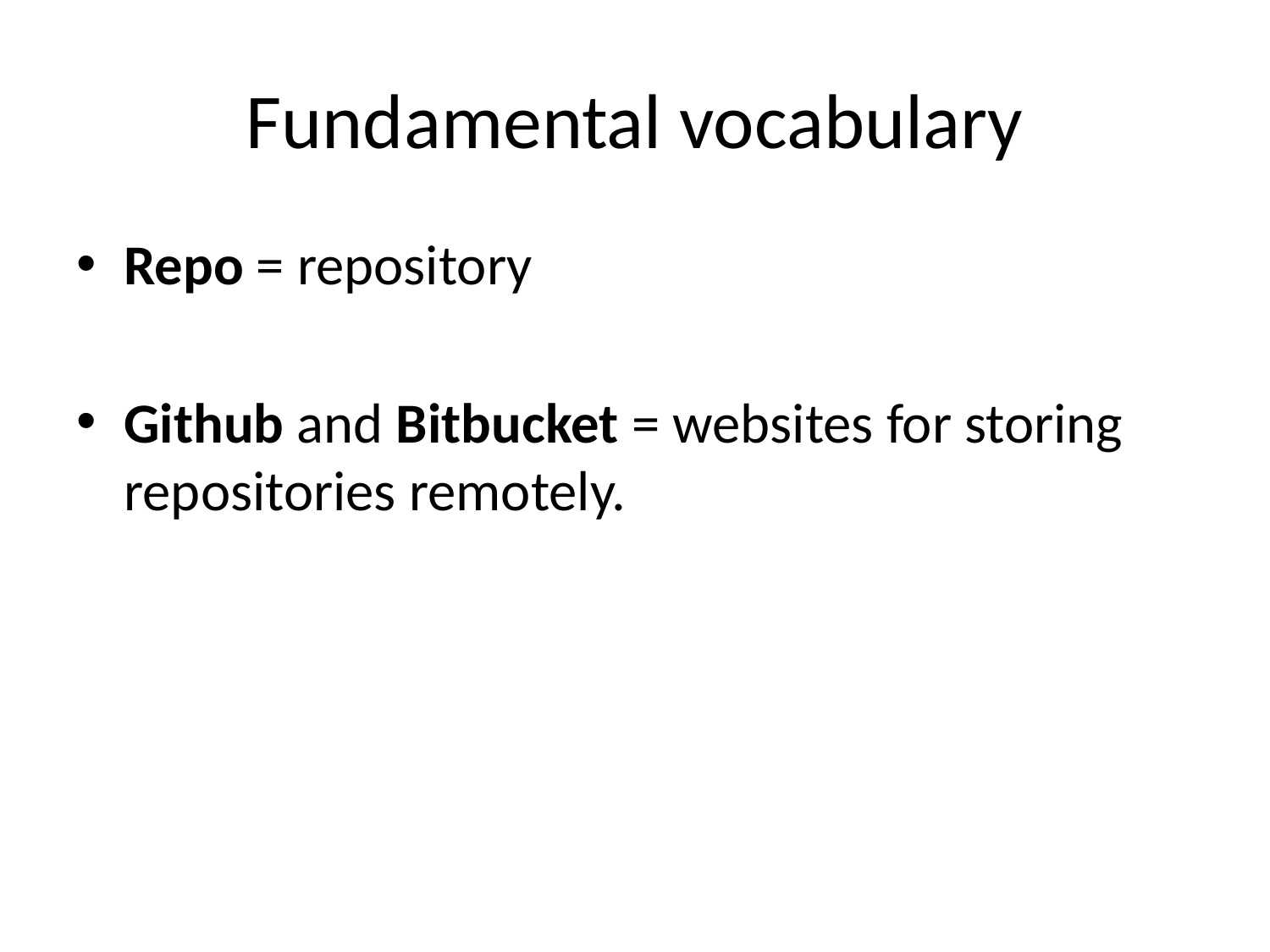

# Fundamental vocabulary
Repo = repository

Github and Bitbucket = websites for storing repositories remotely.